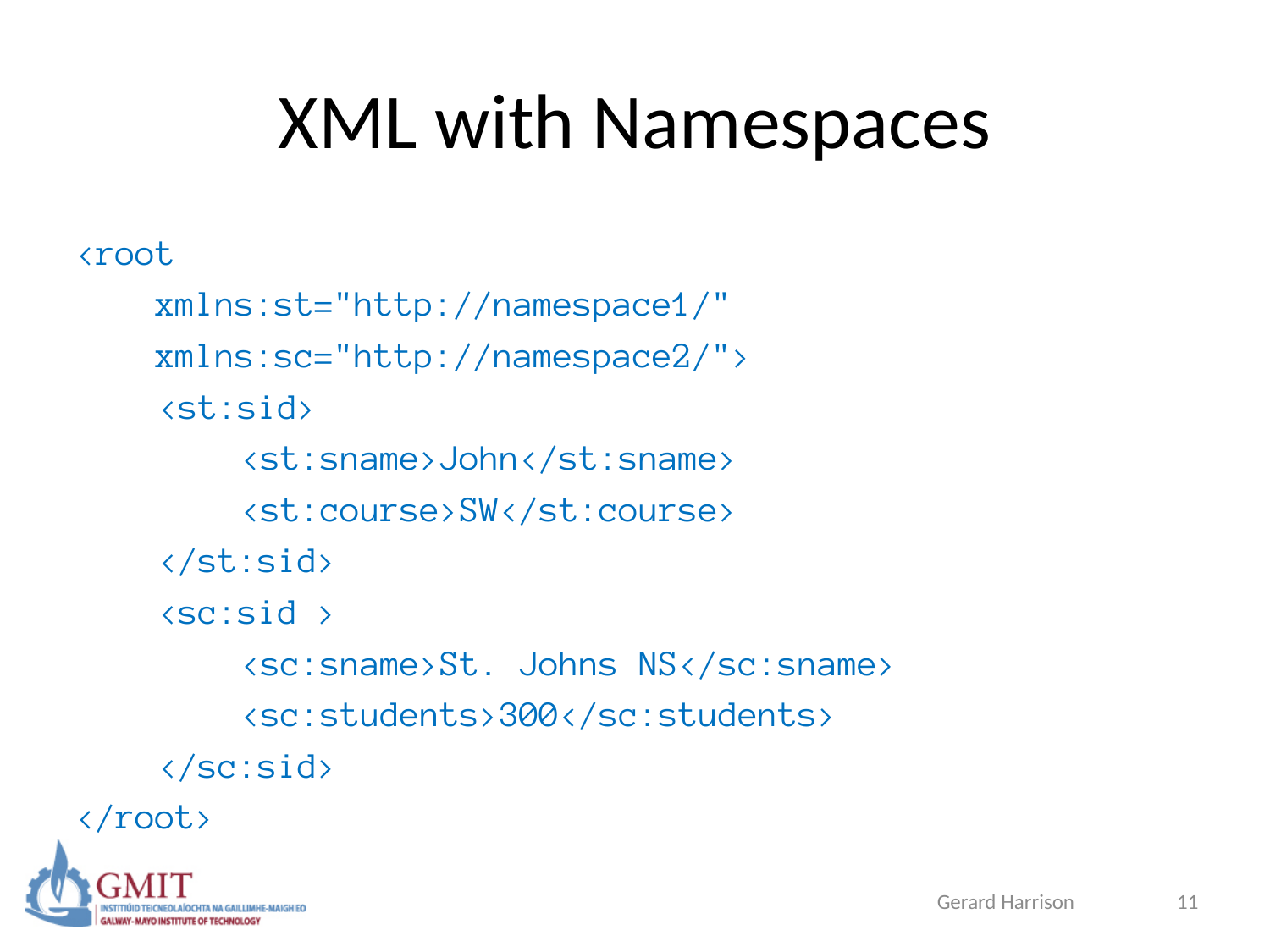

# XML with Namespaces
<root
    xmlns:st="http://namespace1/"
    xmlns:sc="http://namespace2/">
	<st:sid>
		<st:sname>John</st:sname>
		<st:course>SW</st:course>
	</st:sid>
	<sc:sid >
		<sc:sname>St. Johns NS</sc:sname>
		<sc:students>300</sc:students>
	</sc:sid>
</root>
Gerard Harrison
11